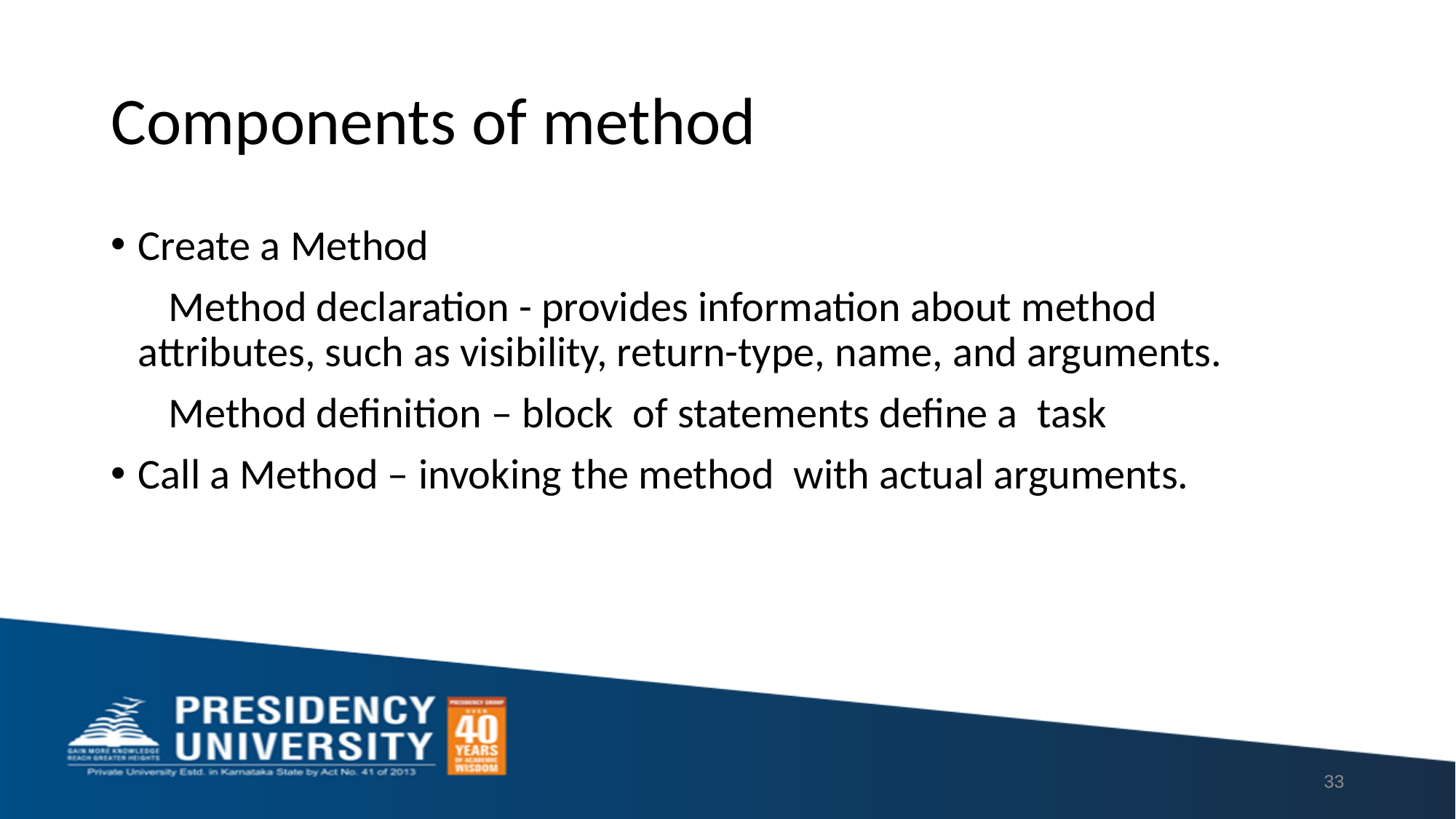

# Components of method
Create a Method
      Method declaration - provides information about method attributes, such as visibility, return-type, name, and arguments.
      Method definition – block  of statements define a  task
Call a Method – invoking the method  with actual arguments.

33